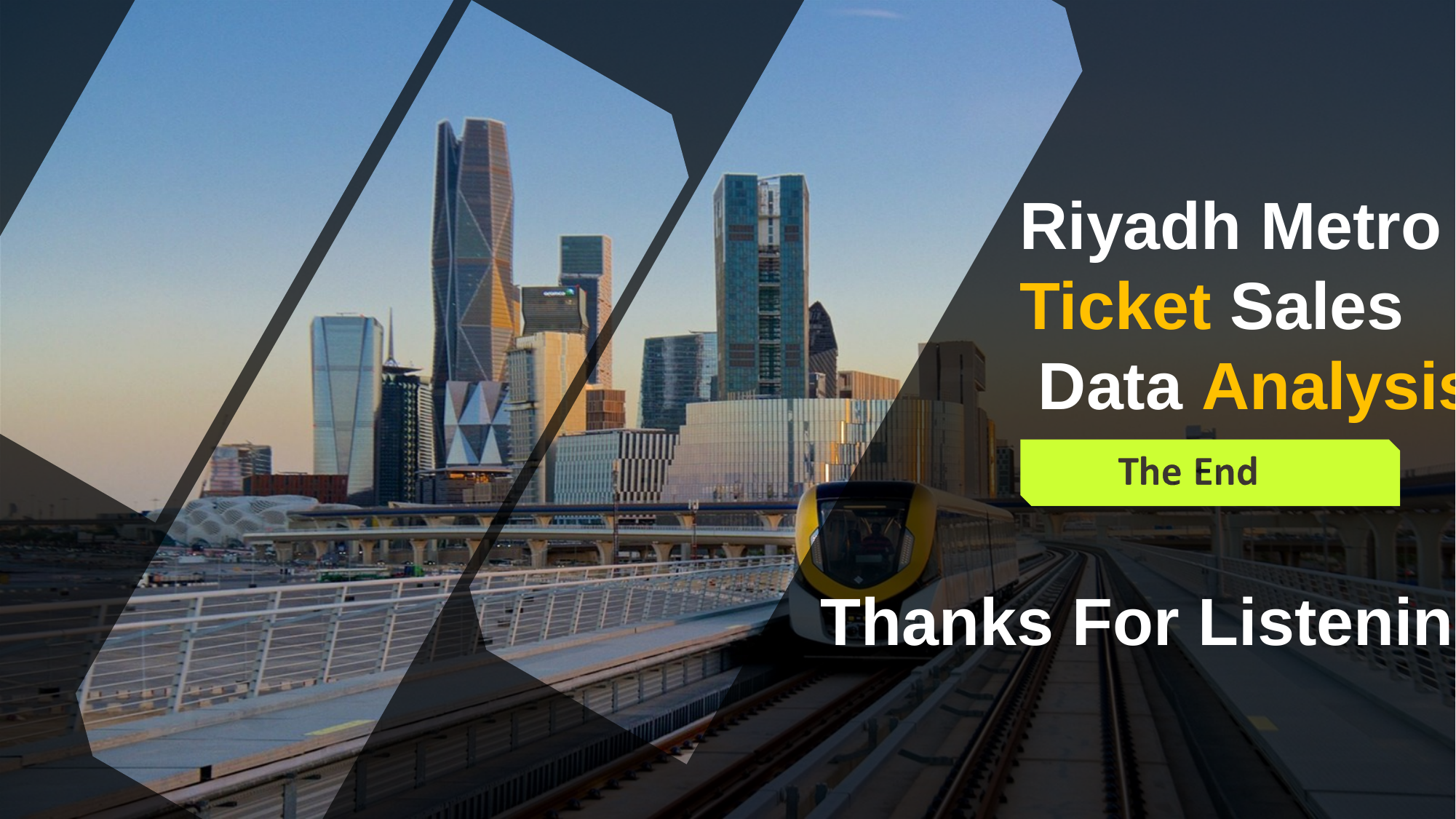

Riyadh Metro
Ticket Sales
 Data Analysis

Thanks For Listening